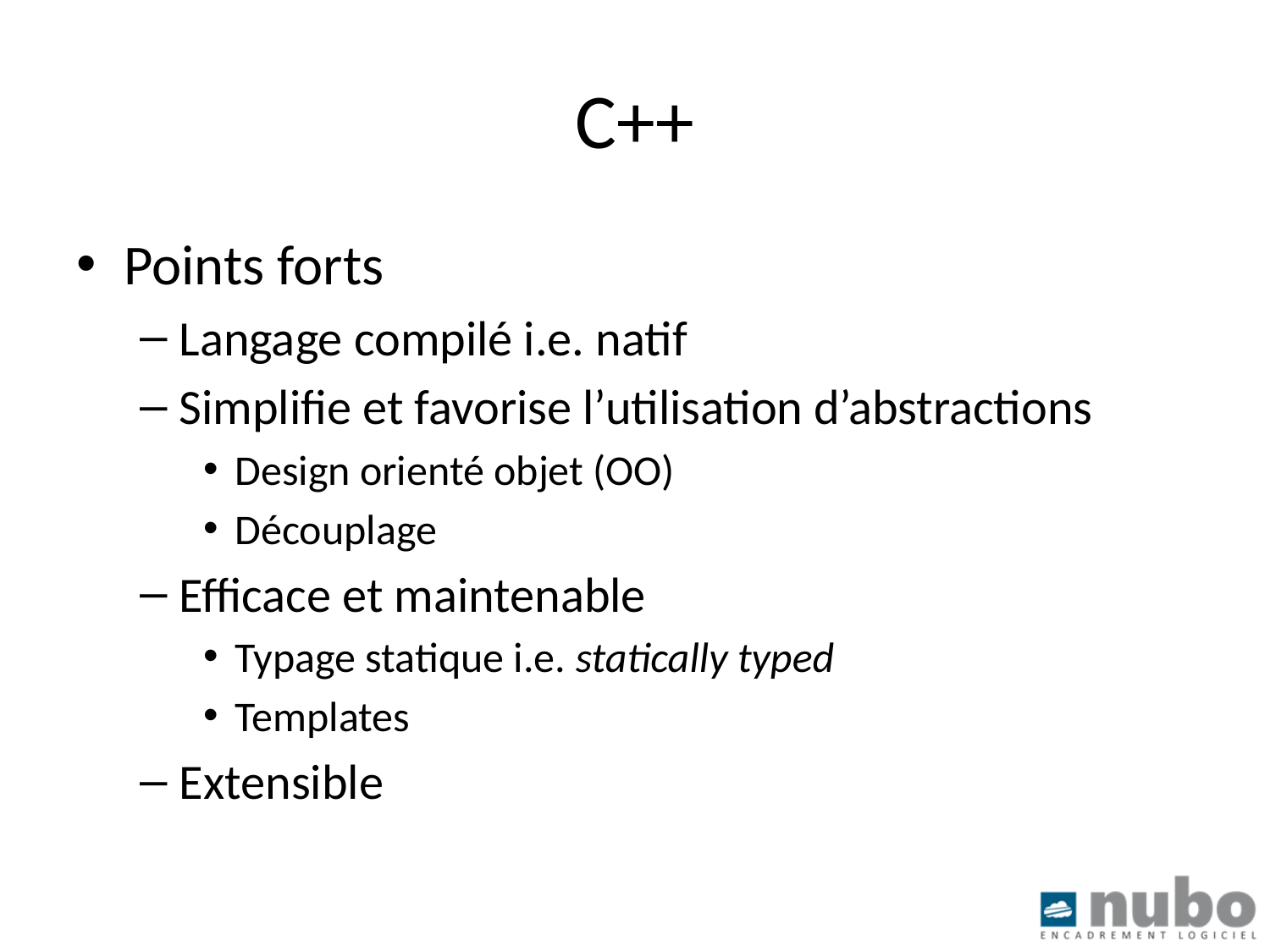

# C++
Points forts
Langage compilé i.e. natif
Simplifie et favorise l’utilisation d’abstractions
Design orienté objet (OO)
Découplage
Efficace et maintenable
Typage statique i.e. statically typed
Templates
Extensible